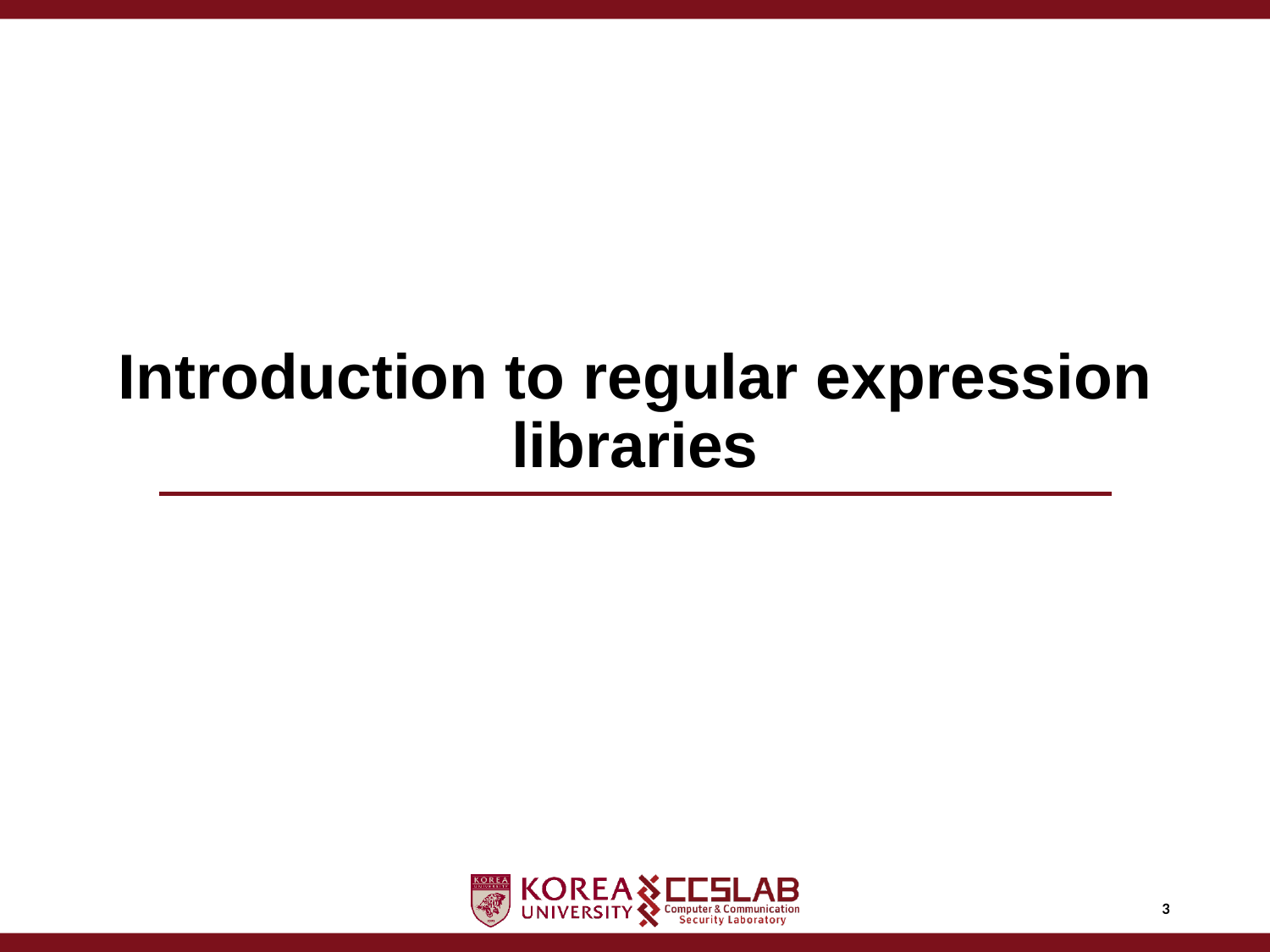

# Introduction to regular expression libraries
3